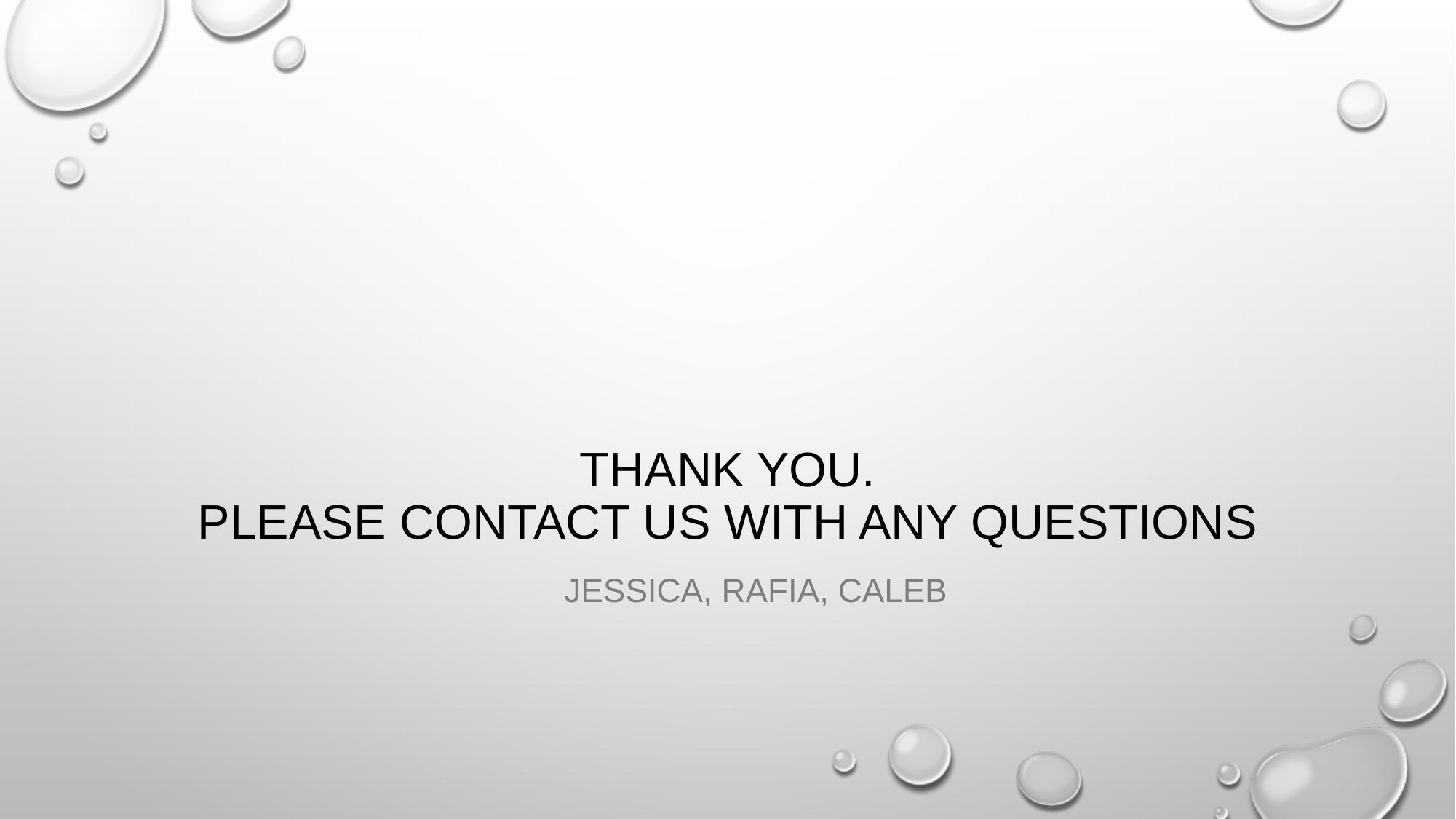

# Thank you. Please contact us with any questions
Jessica, rafia, caleb